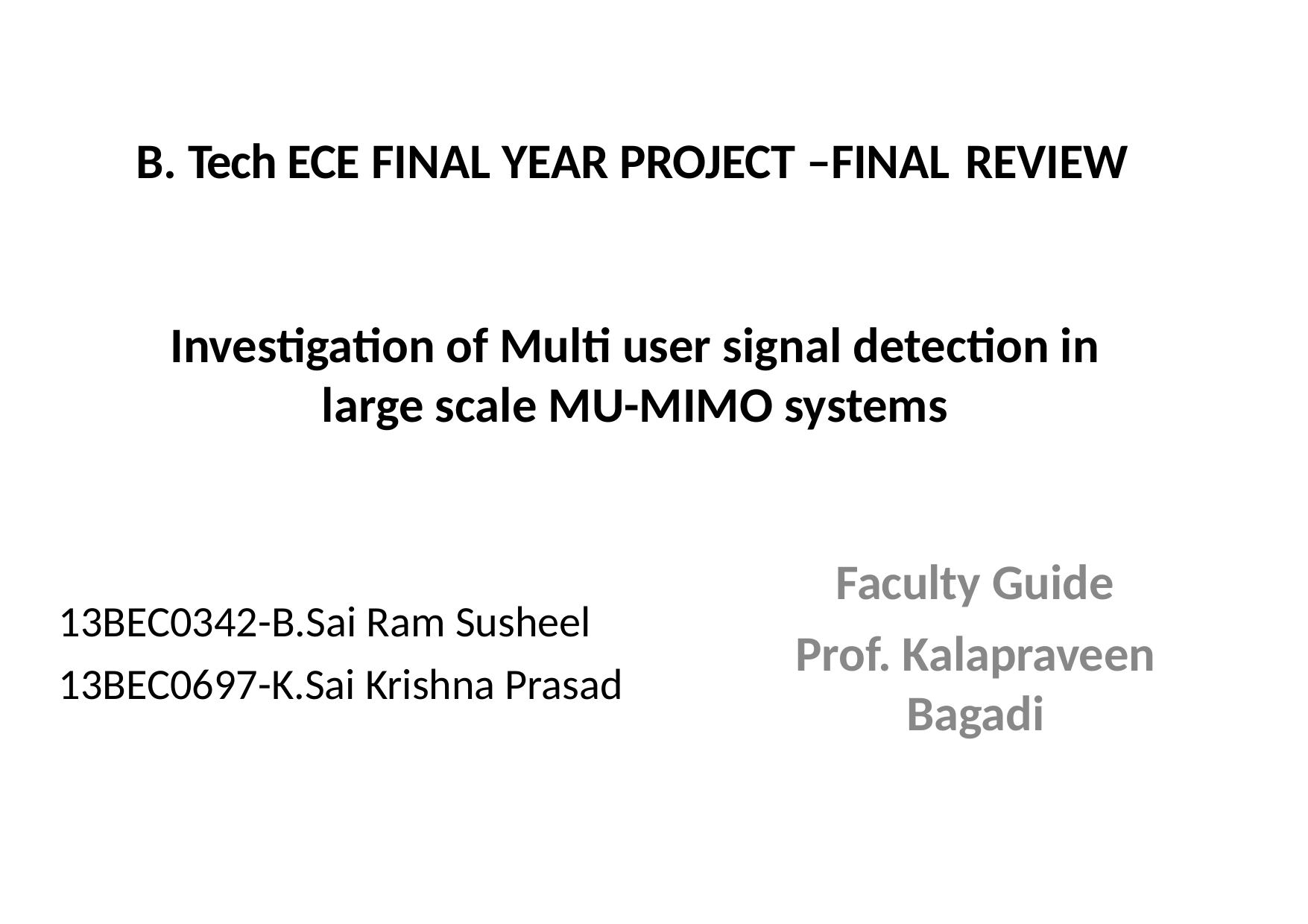

B. Tech ECE FINAL YEAR PROJECT –FINAL REVIEW
# Investigation of Multi user signal detection in large scale MU-MIMO systems
Faculty Guide
Prof. Kalapraveen Bagadi

13BEC0342-B.Sai Ram Susheel
13BEC0697-K.Sai Krishna Prasad